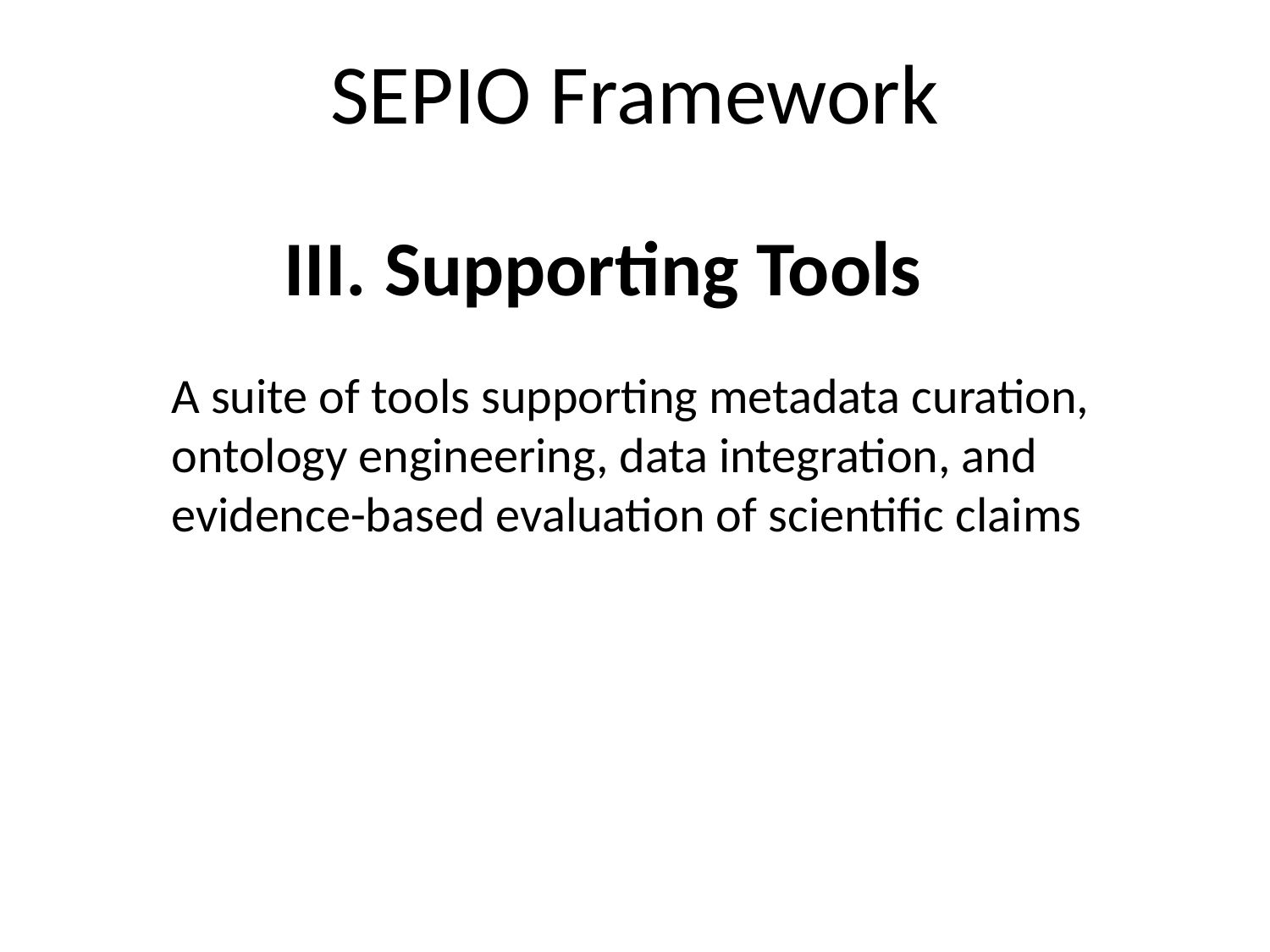

# SEPIO Framework
III. Supporting Tools
A suite of tools supporting metadata curation, ontology engineering, data integration, and evidence-based evaluation of scientific claims